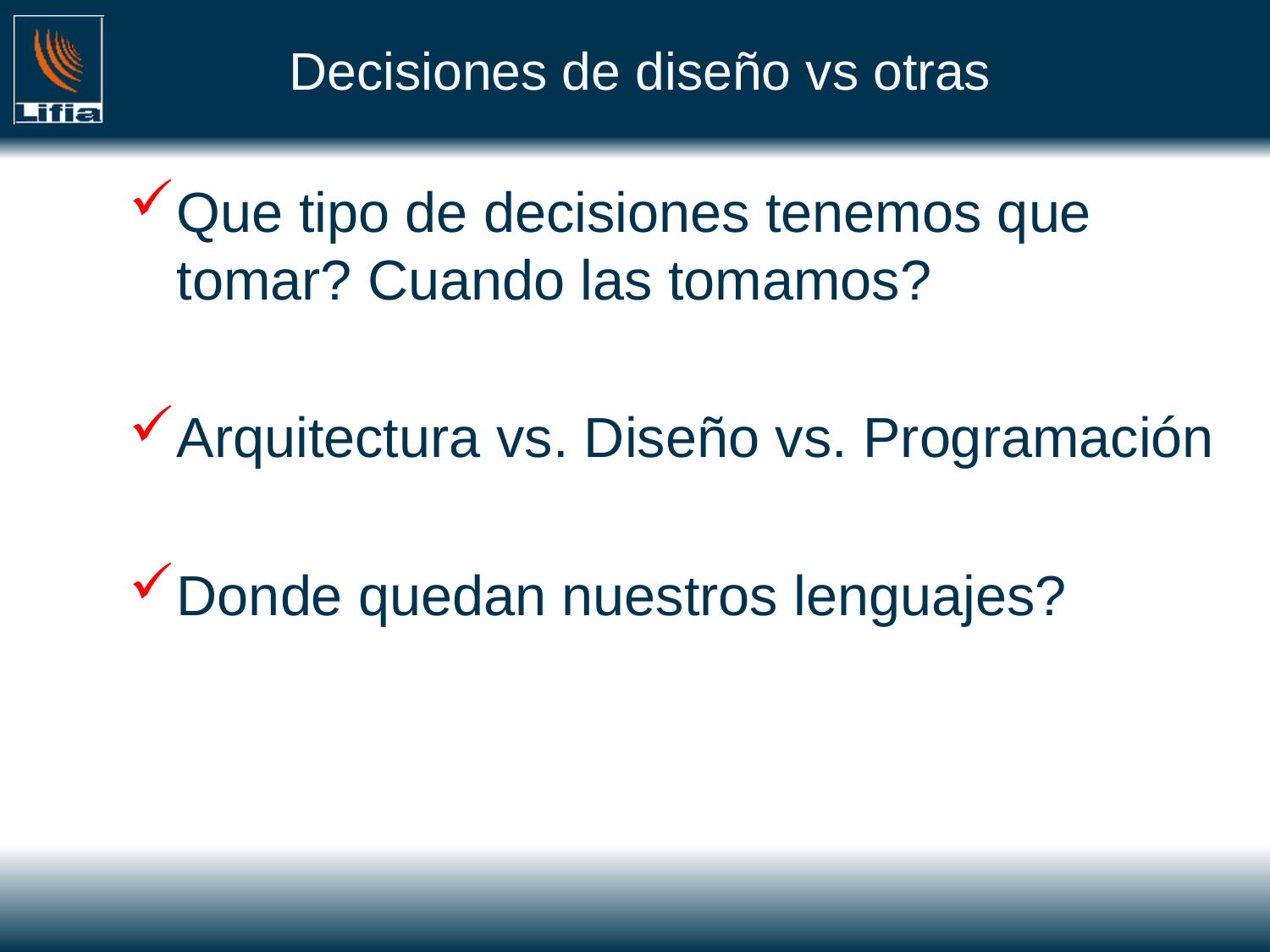

# Decisiones de diseño vs otras
Que tipo de decisiones tenemos que tomar? Cuando las tomamos?

Arquitectura vs. Diseño vs. Programación

Donde quedan nuestros lenguajes?